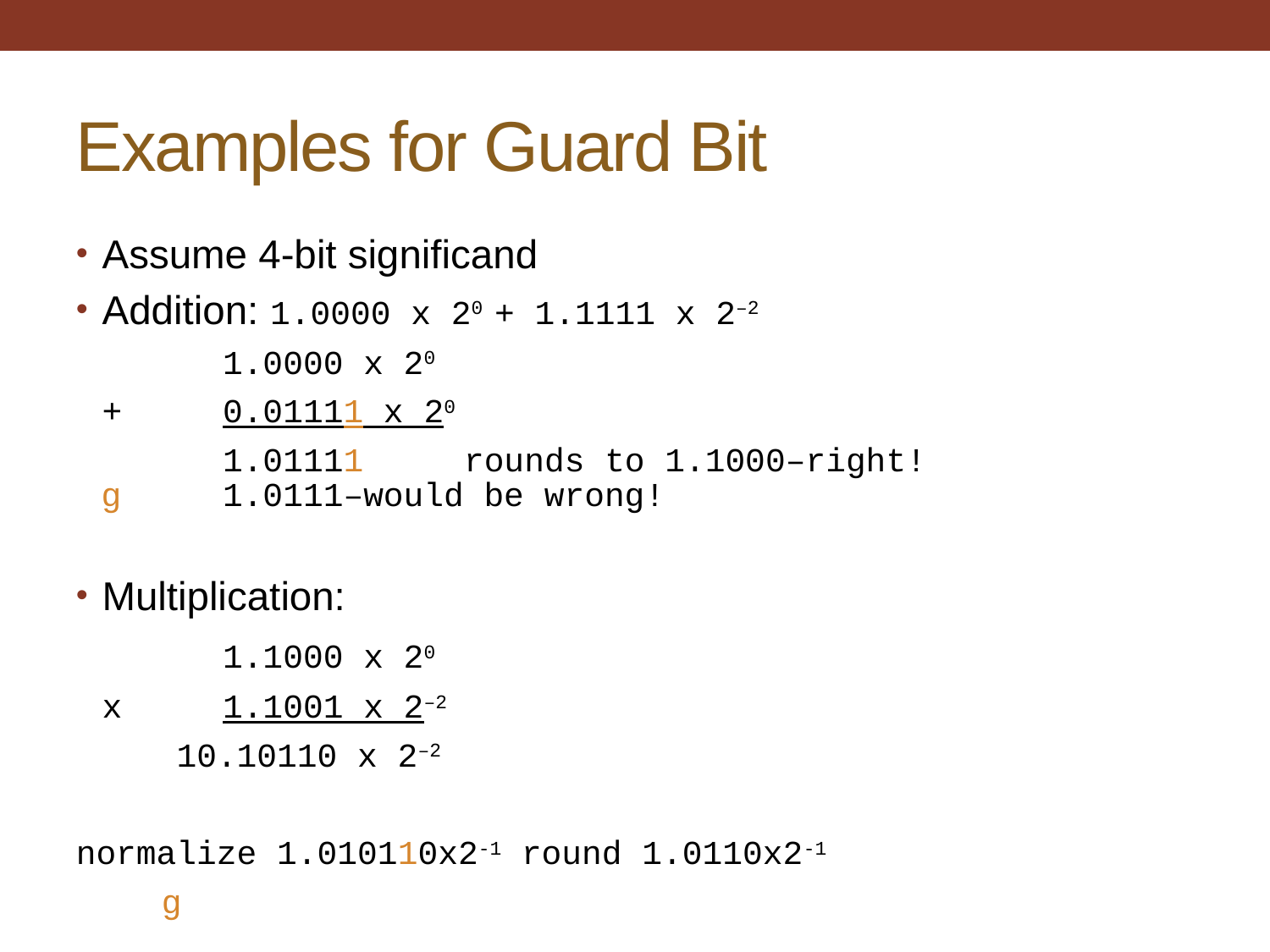

# Examples for Guard Bit
Assume 4-bit significand
Addition: 1.0000 x 20 + 1.1111 x 2–2
	  	1.0000 x 20
	+ 	0.01111 x 20
    	1.01111 	rounds to 1.1000–right!
		g	1.0111–would be wrong!

Multiplication:
	  	1.1000 x 20
	x 	1.1001 x 2–2
     10.10110 x 2–2

normalize 1.010110x2-1 round 1.0110x2-1
			   g